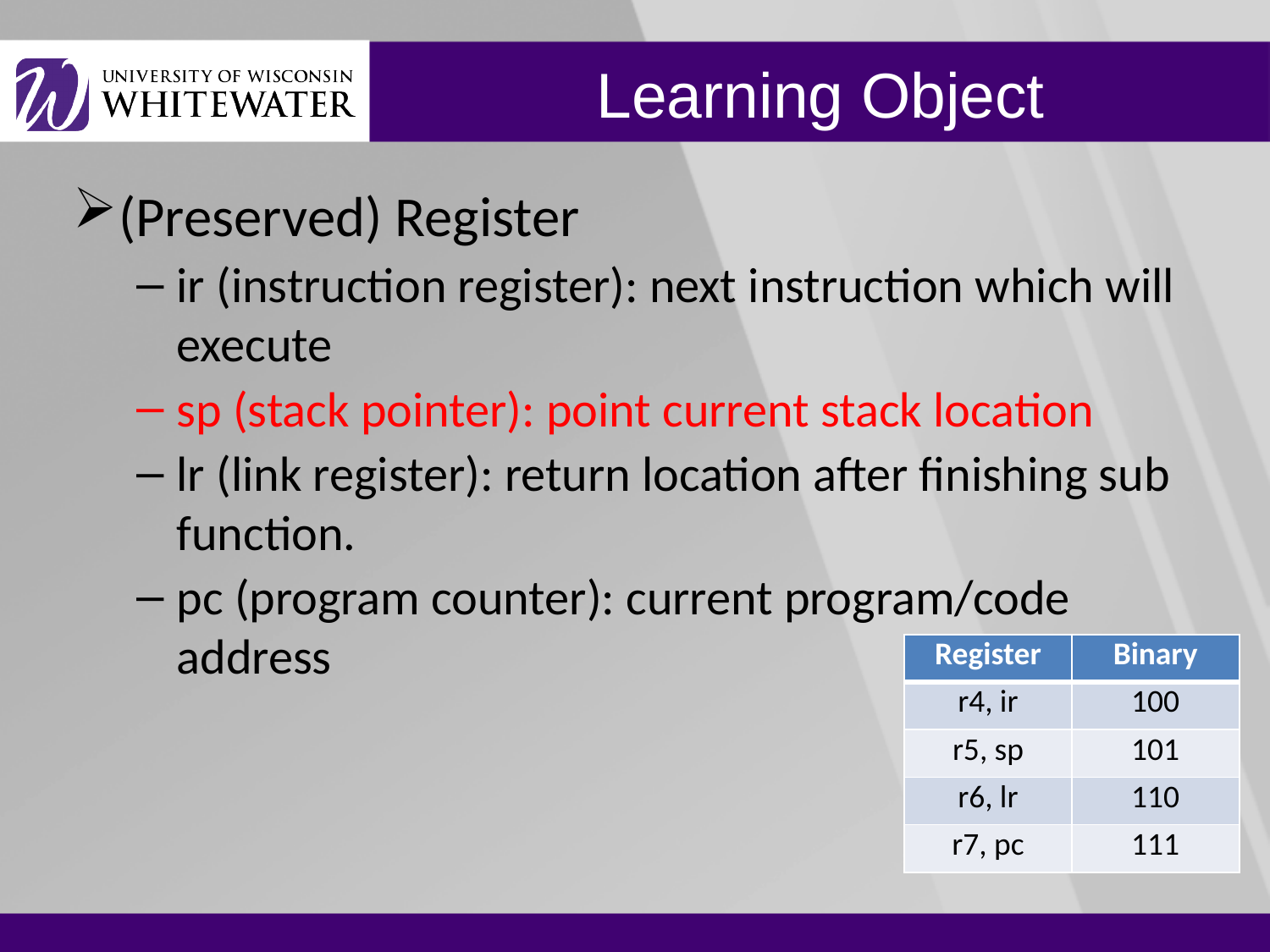

# Learning Object
(Preserved) Register
ir (instruction register): next instruction which will execute
sp (stack pointer): point current stack location
lr (link register): return location after finishing sub function.
pc (program counter): current program/code address
| Register | Binary |
| --- | --- |
| r4, ir | 100 |
| r5, sp | 101 |
| r6, lr | 110 |
| r7, pc | 111 |